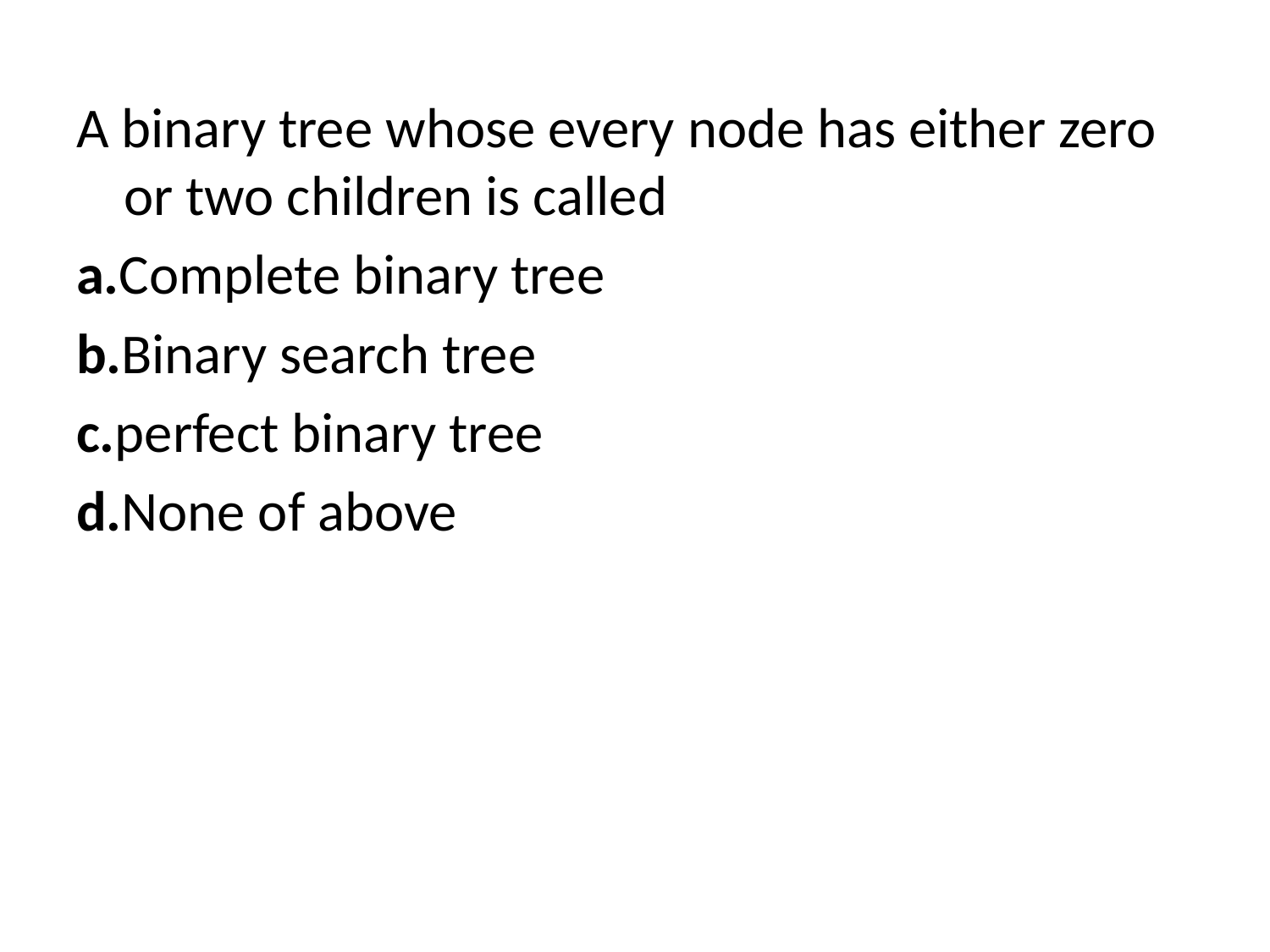

A binary tree whose every node has either zero or two children is called
a.Complete binary tree
b.Binary search tree
c.perfect binary tree
d.None of above